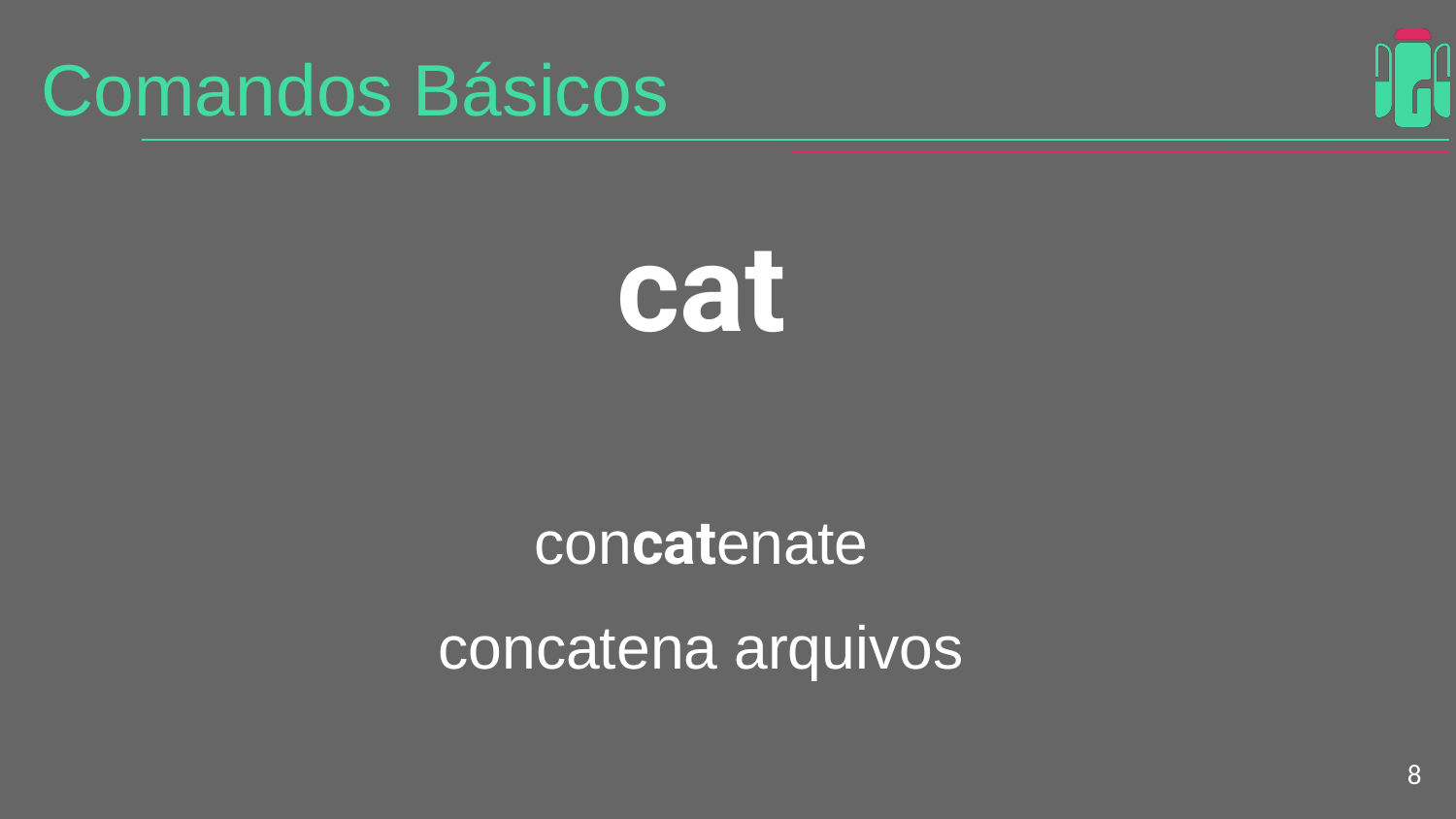

# Comandos Básicos
cat

concatenate
concatena arquivos
8